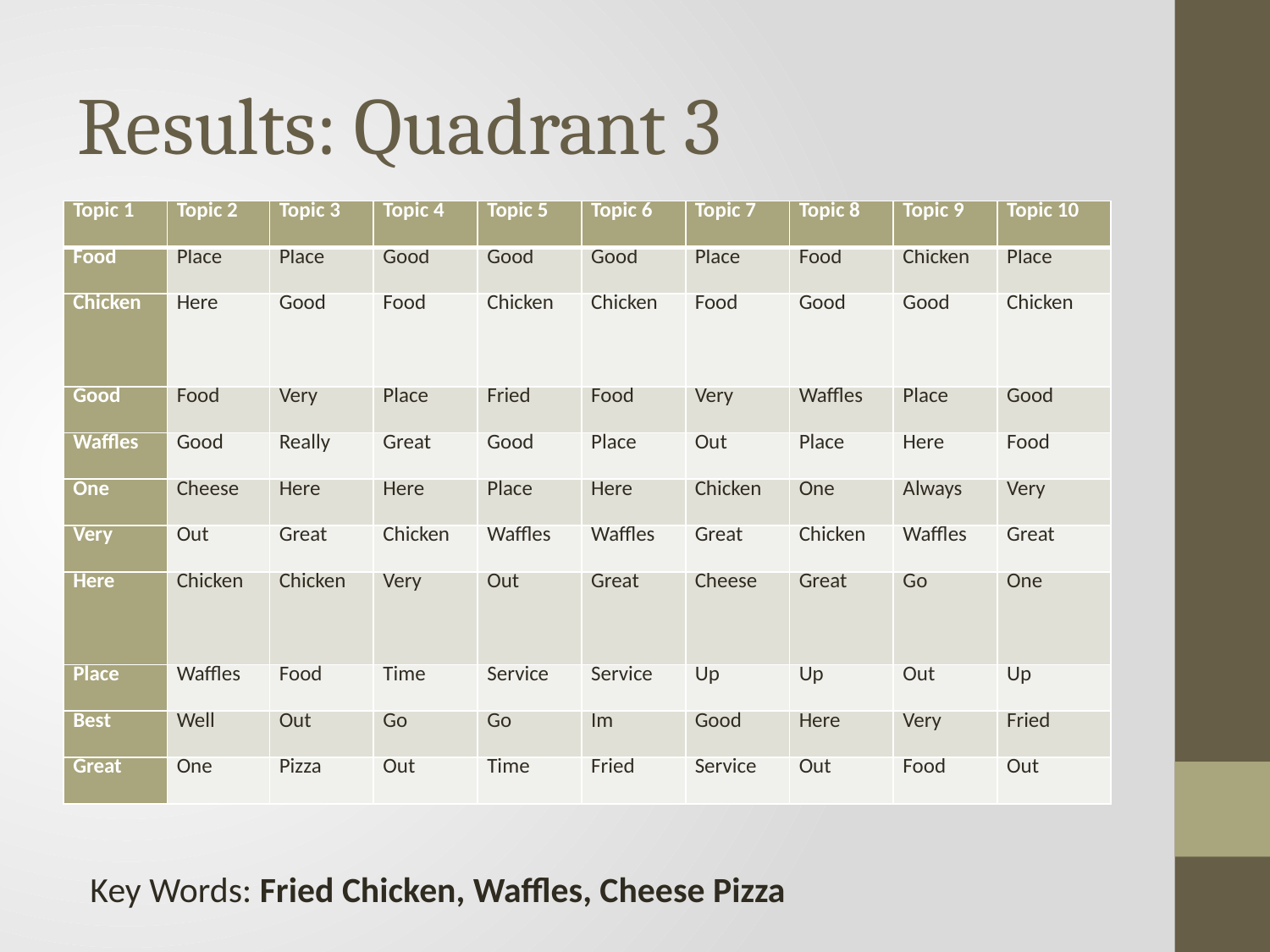

# Results: Quadrant 3
| Topic 1 | Topic 2 | Topic 3 | Topic 4 | Topic 5 | Topic 6 | Topic 7 | Topic 8 | Topic 9 | Topic 10 |
| --- | --- | --- | --- | --- | --- | --- | --- | --- | --- |
| Food | Place | Place | Good | Good | Good | Place | Food | Chicken | Place |
| Chicken | Here | Good | Food | Chicken | Chicken | Food | Good | Good | Chicken |
| Good | Food | Very | Place | Fried | Food | Very | Waffles | Place | Good |
| Waffles | Good | Really | Great | Good | Place | Out | Place | Here | Food |
| One | Cheese | Here | Here | Place | Here | Chicken | One | Always | Very |
| Very | Out | Great | Chicken | Waffles | Waffles | Great | Chicken | Waffles | Great |
| Here | Chicken | Chicken | Very | Out | Great | Cheese | Great | Go | One |
| Place | Waffles | Food | Time | Service | Service | Up | Up | Out | Up |
| Best | Well | Out | Go | Go | Im | Good | Here | Very | Fried |
| Great | One | Pizza | Out | Time | Fried | Service | Out | Food | Out |
Key Words: Fried Chicken, Waffles, Cheese Pizza